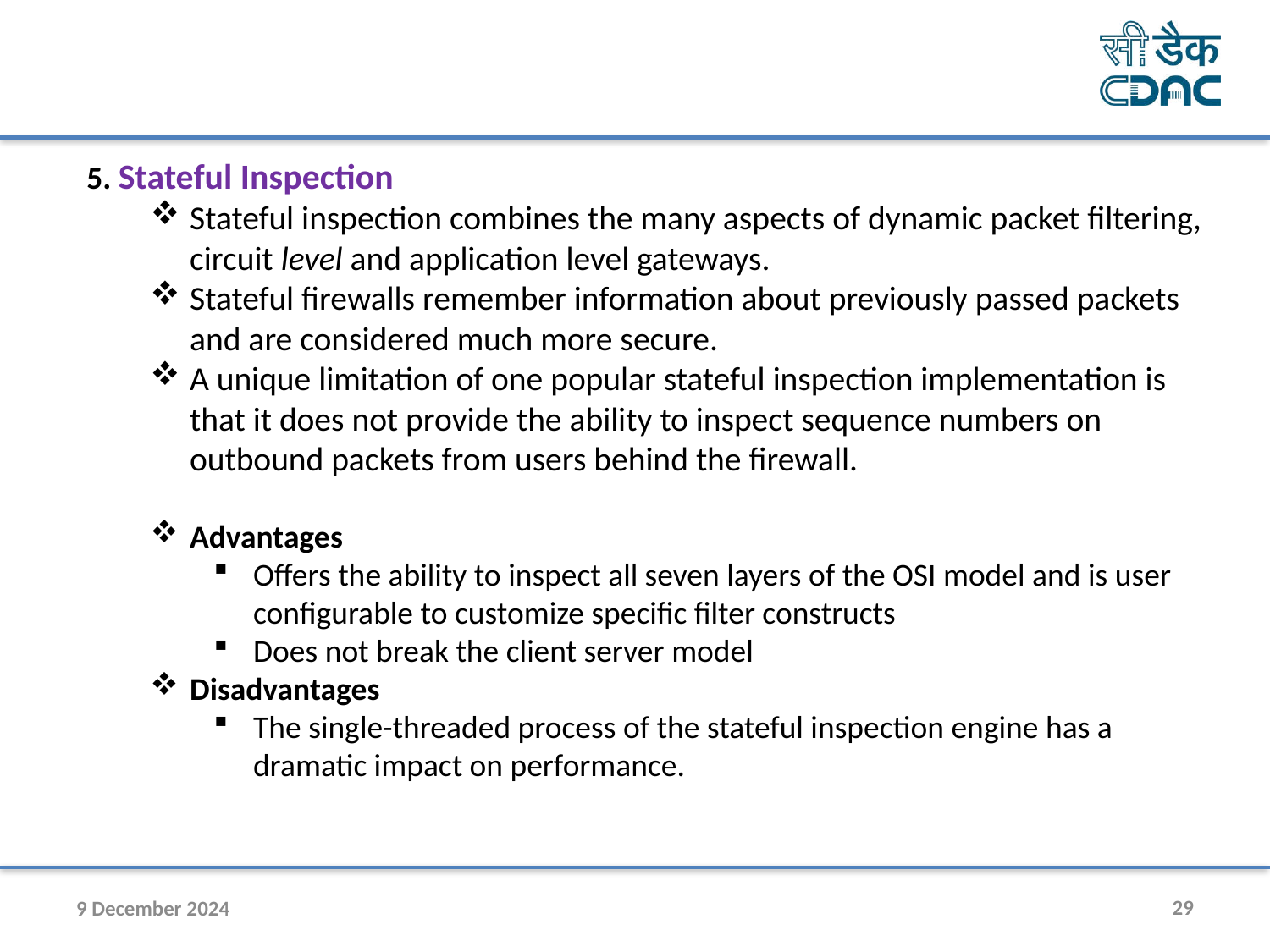

5. Stateful Inspection
Stateful inspection combines the many aspects of dynamic packet filtering, circuit level and application level gateways.
Stateful firewalls remember information about previously passed packets and are considered much more secure.
A unique limitation of one popular stateful inspection implementation is that it does not provide the ability to inspect sequence numbers on outbound packets from users behind the firewall.

Advantages
Offers the ability to inspect all seven layers of the OSI model and is user configurable to customize specific filter constructs
Does not break the client server model
Disadvantages
The single-threaded process of the stateful inspection engine has a dramatic impact on performance.
9 December 2024
29